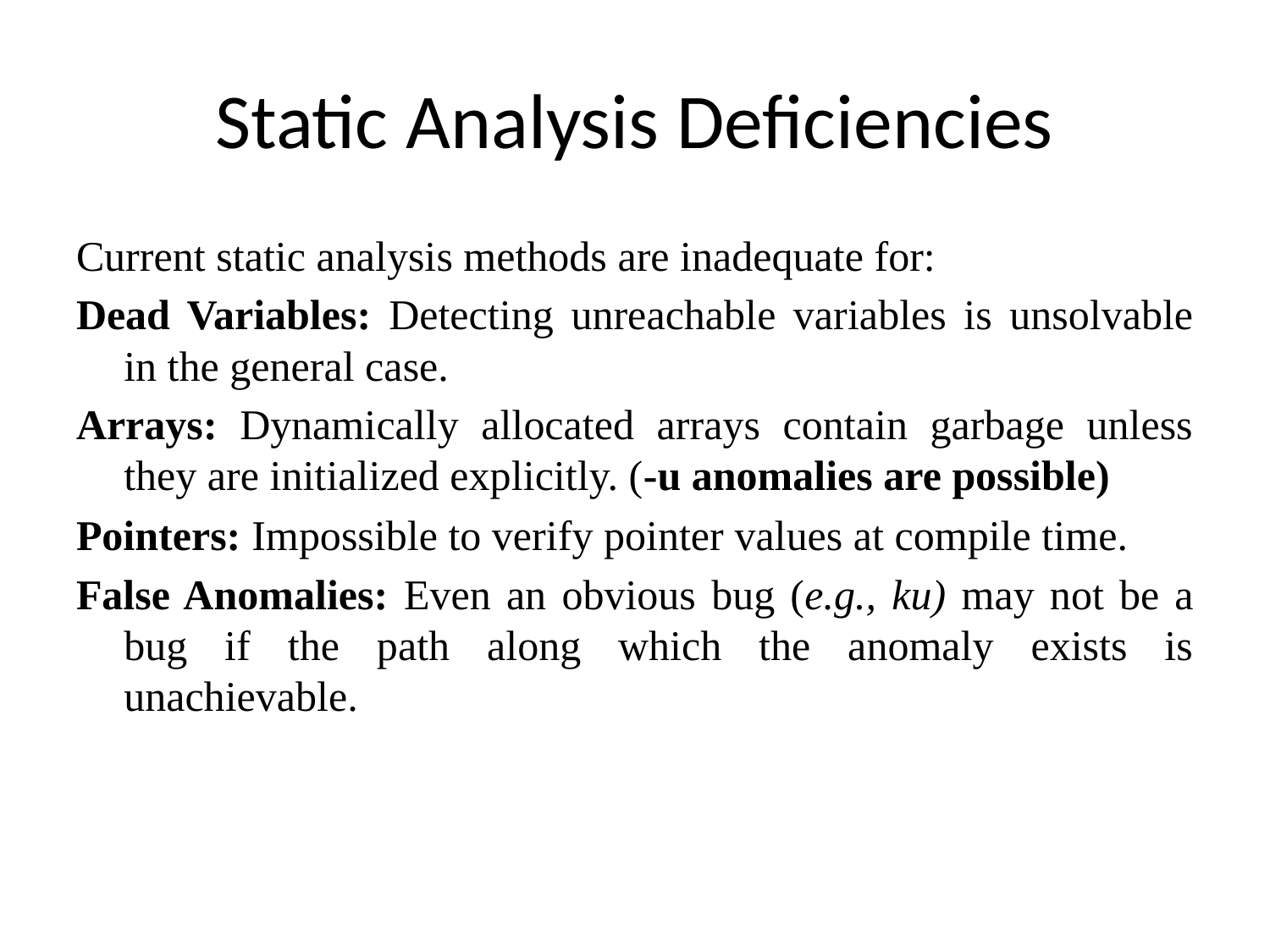

# Static Analysis Deficiencies
Current static analysis methods are inadequate for:
Dead Variables: Detecting unreachable variables is unsolvable in the general case.
Arrays: Dynamically allocated arrays contain garbage unless they are initialized explicitly. (-u anomalies are possible)
Pointers: Impossible to verify pointer values at compile time.
False Anomalies: Even an obvious bug (e.g., ku) may not be a bug if the path along which the anomaly exists is unachievable.